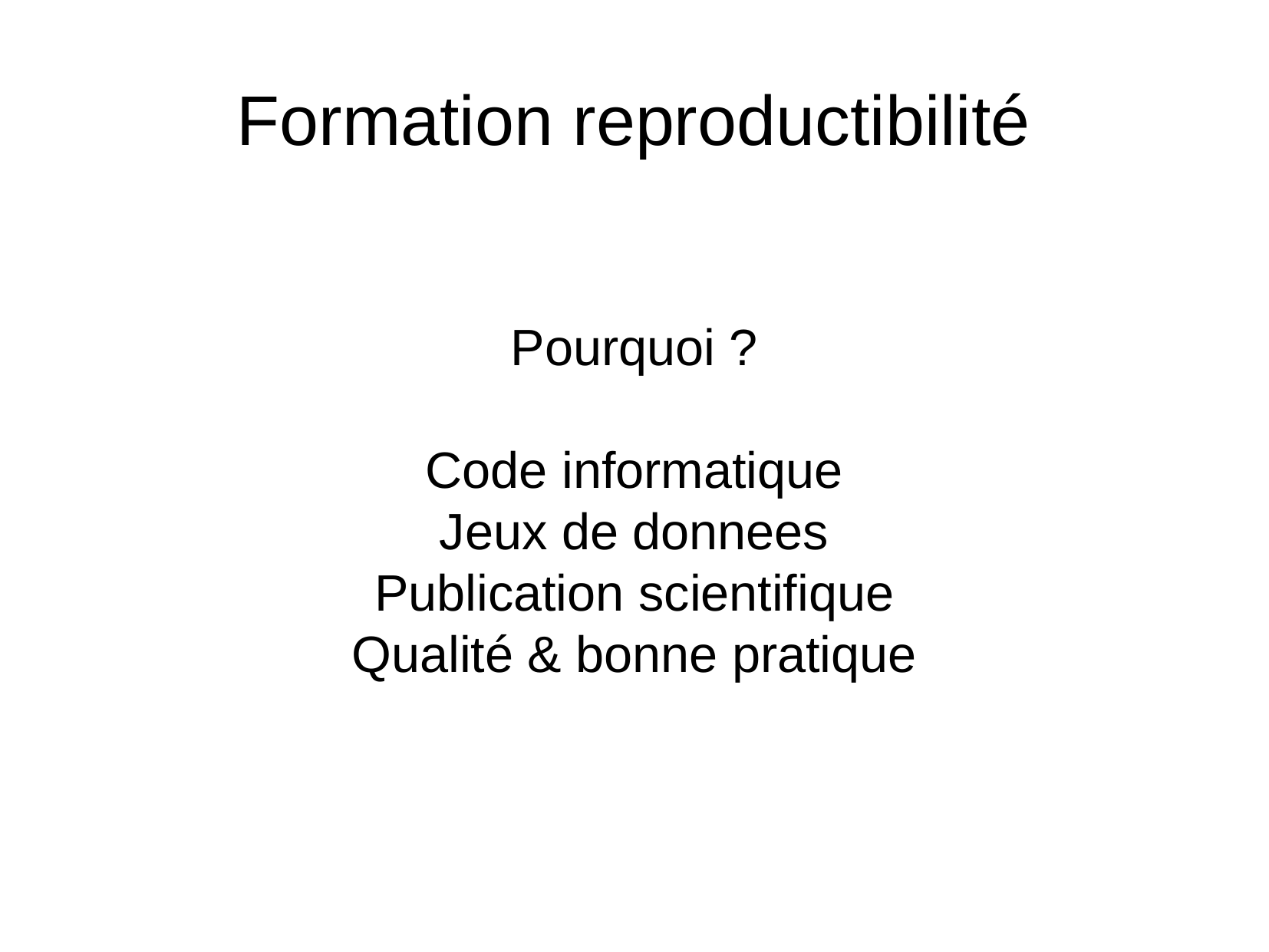

Formation reproductibilité
Pourquoi ?

Code informatique
Jeux de donnees
Publication scientifique
Qualité & bonne pratique